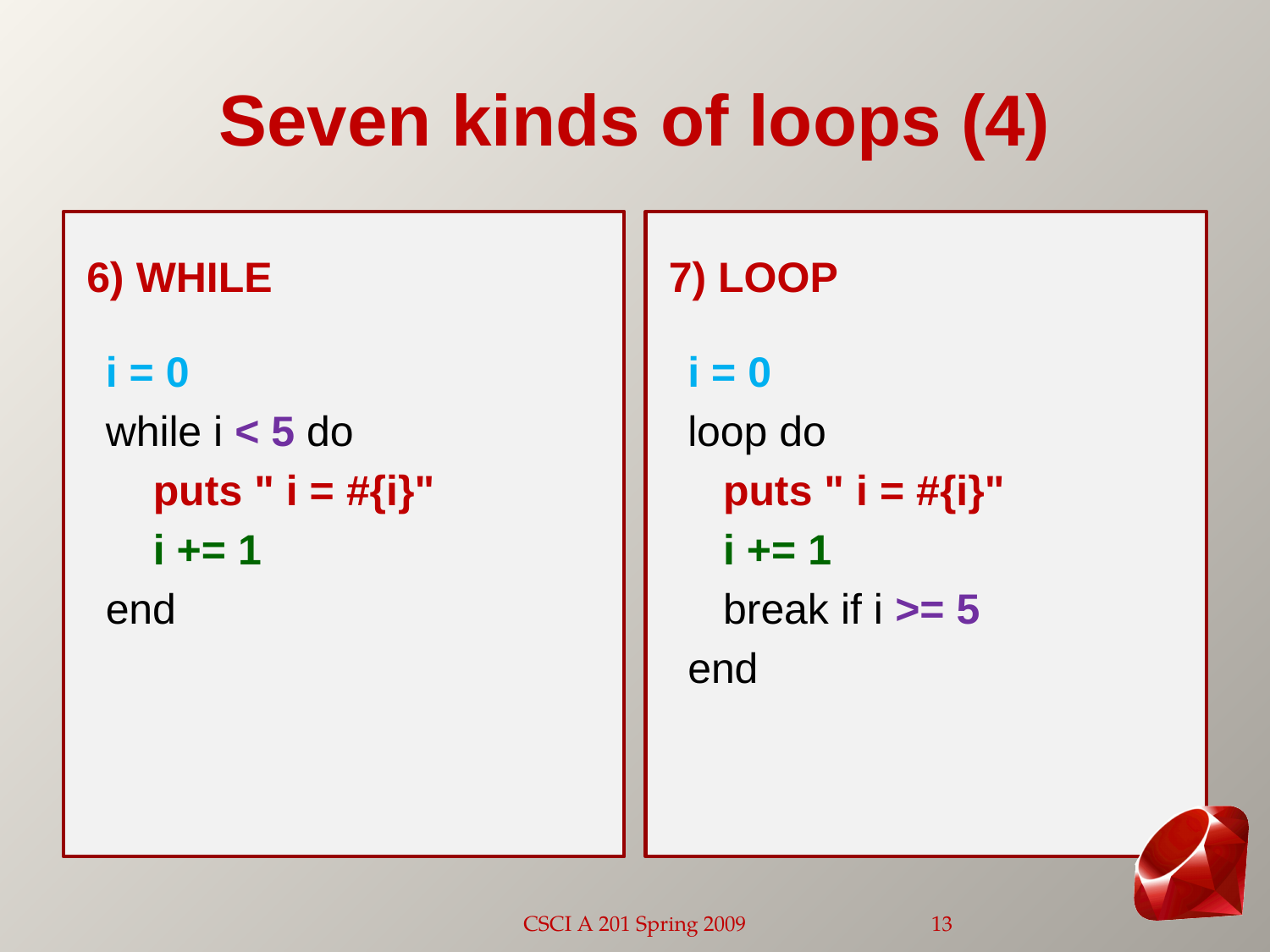

# Seven kinds of loops (4)
6) While
7) Loop
i = 0
while i < 5 do
    puts " i = #{i}"
    i += 1
end

i = 0
loop do
   puts " i = #{i}"
   i += 1
   break if i >= 5
end

CSCI A 201 Spring 2009
13